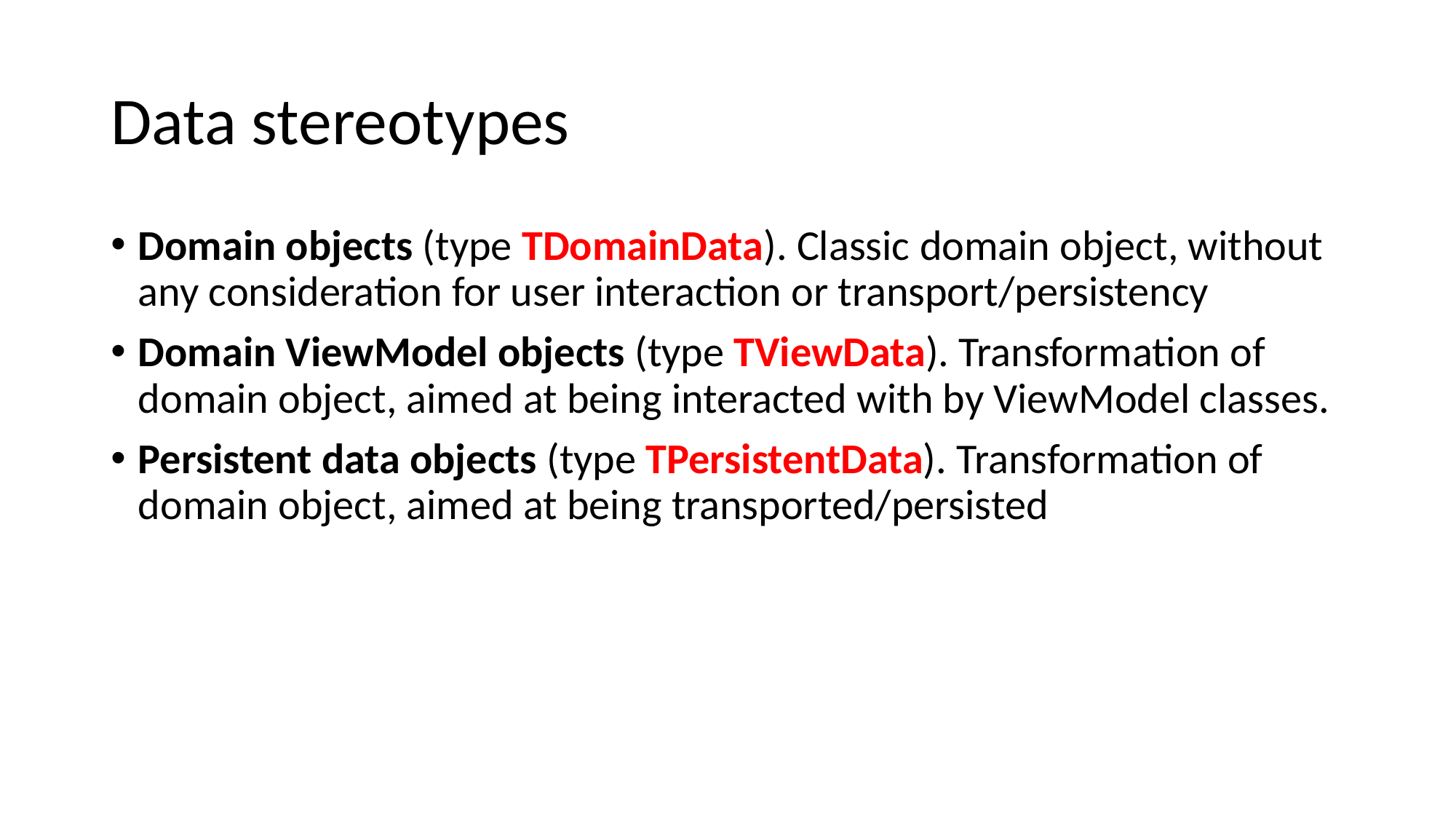

# Data stereotypes
Domain objects (type TDomainData). Classic domain object, without any consideration for user interaction or transport/persistency
Domain ViewModel objects (type TViewData). Transformation of domain object, aimed at being interacted with by ViewModel classes.
Persistent data objects (type TPersistentData). Transformation of domain object, aimed at being transported/persisted